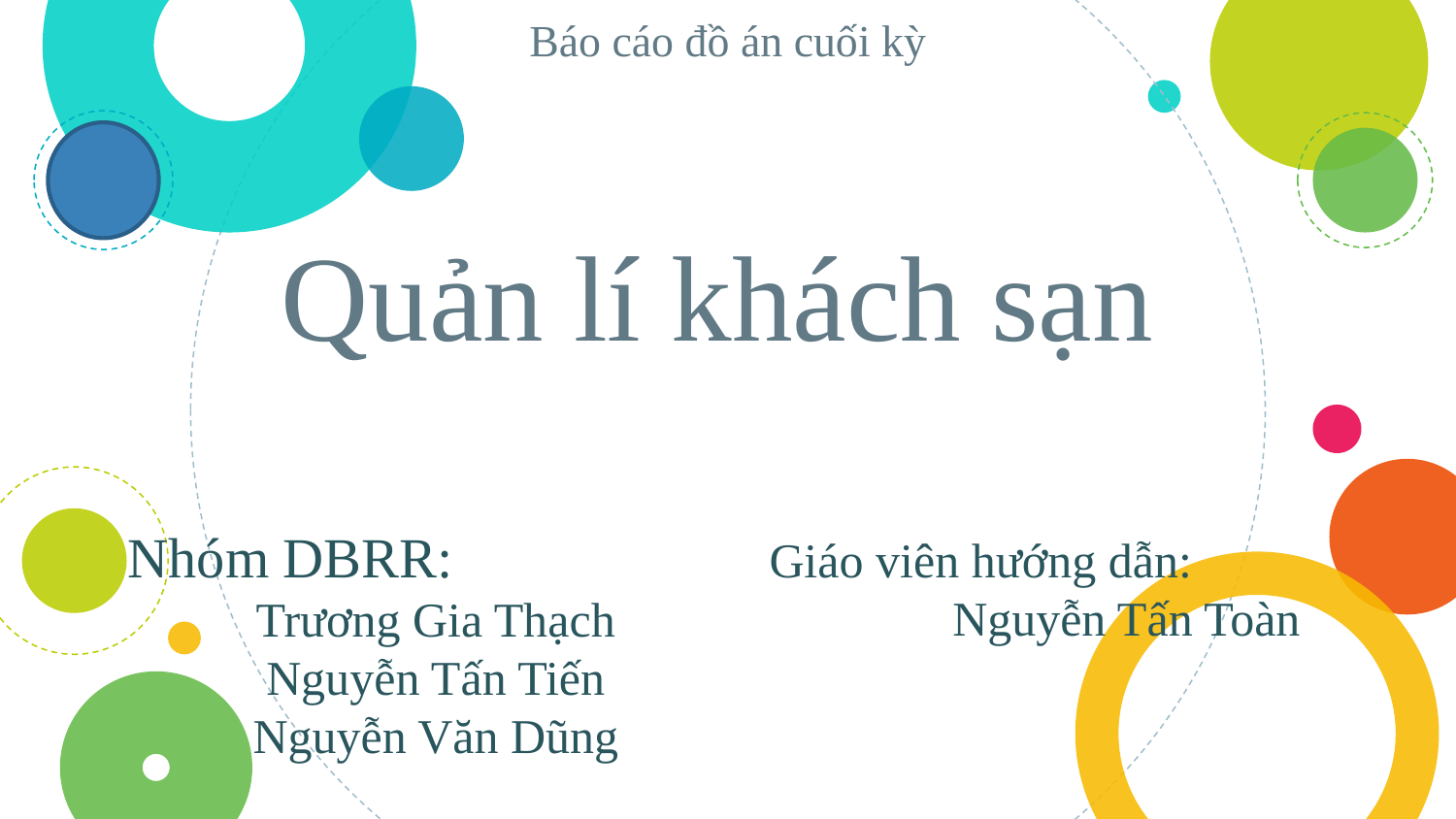

Báo cáo đồ án cuối kỳ

# Quản lí khách sạn
Nhóm DBRR:
		Trương Gia Thạch
		Nguyễn Tấn Tiến
		Nguyễn Văn Dũng
Giáo viên hướng dẫn:
		Nguyễn Tấn Toàn